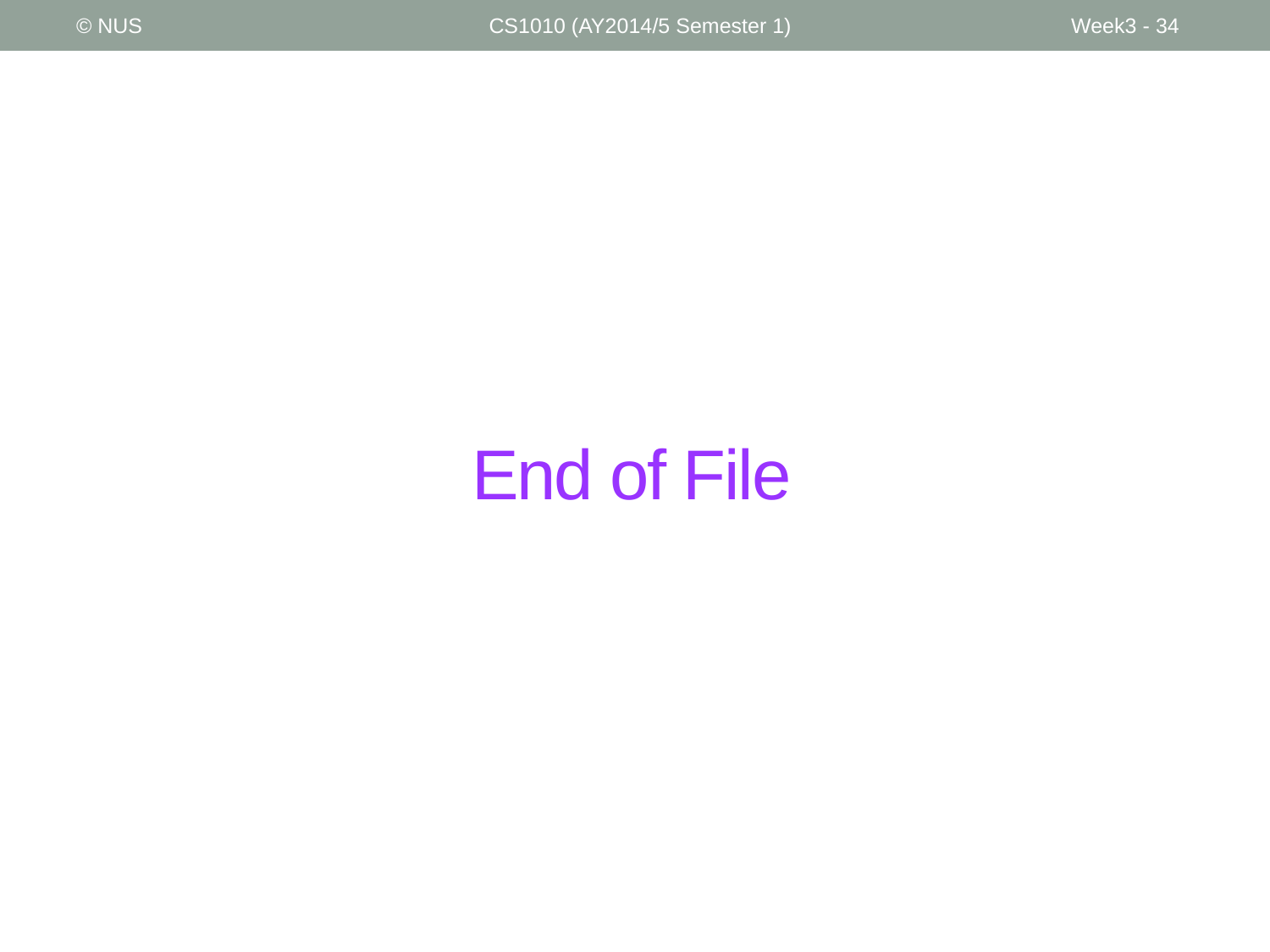

© NUS
CS1010 (AY2014/5 Semester 1)
Week3 - 34
# End of File